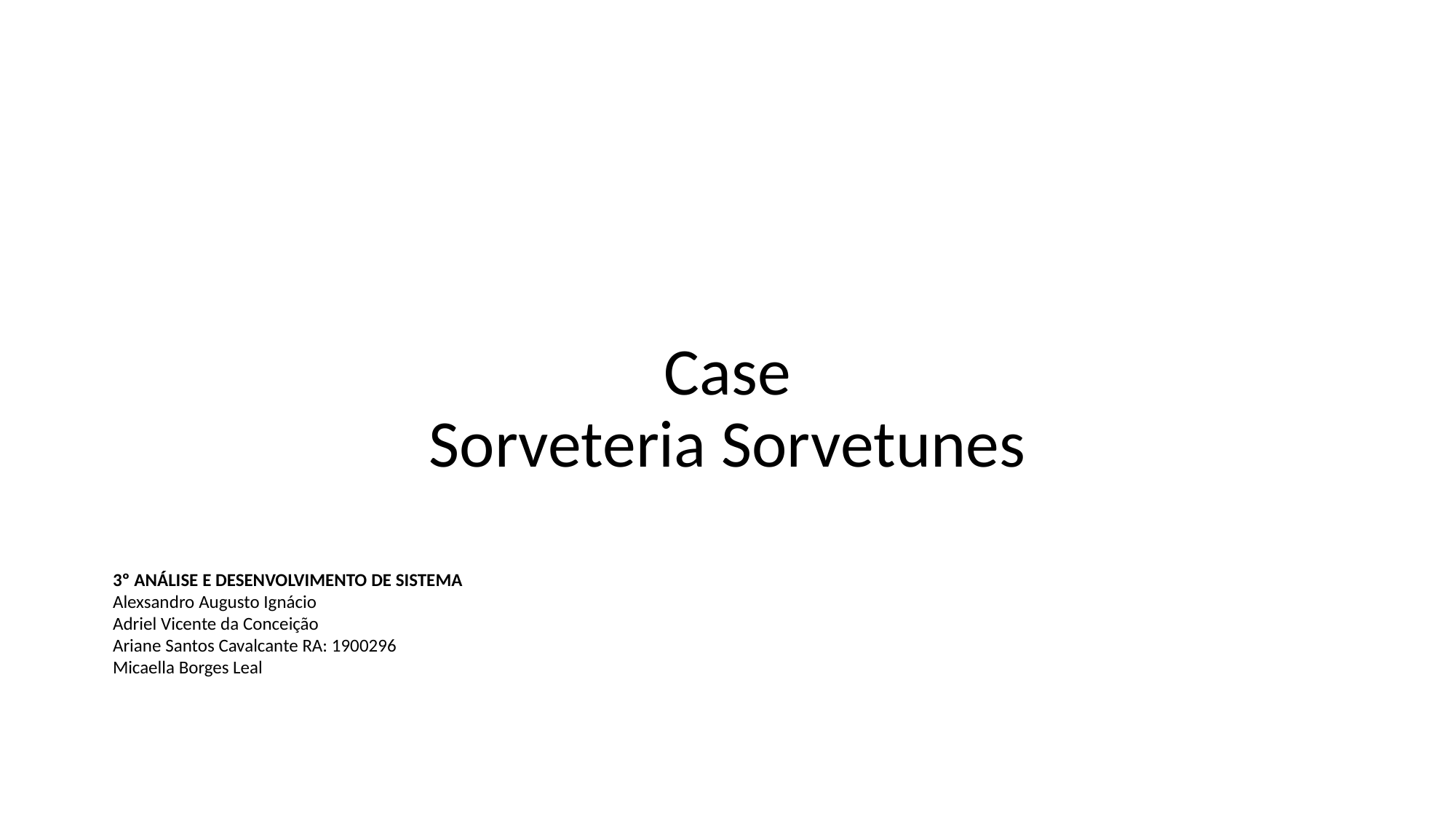

# Case Sorveteria Sorvetunes
3º ANÁLISE E DESENVOLVIMENTO DE SISTEMA
Alexsandro Augusto Ignácio
Adriel Vicente da Conceição
Ariane Santos Cavalcante RA: 1900296
Micaella Borges Leal